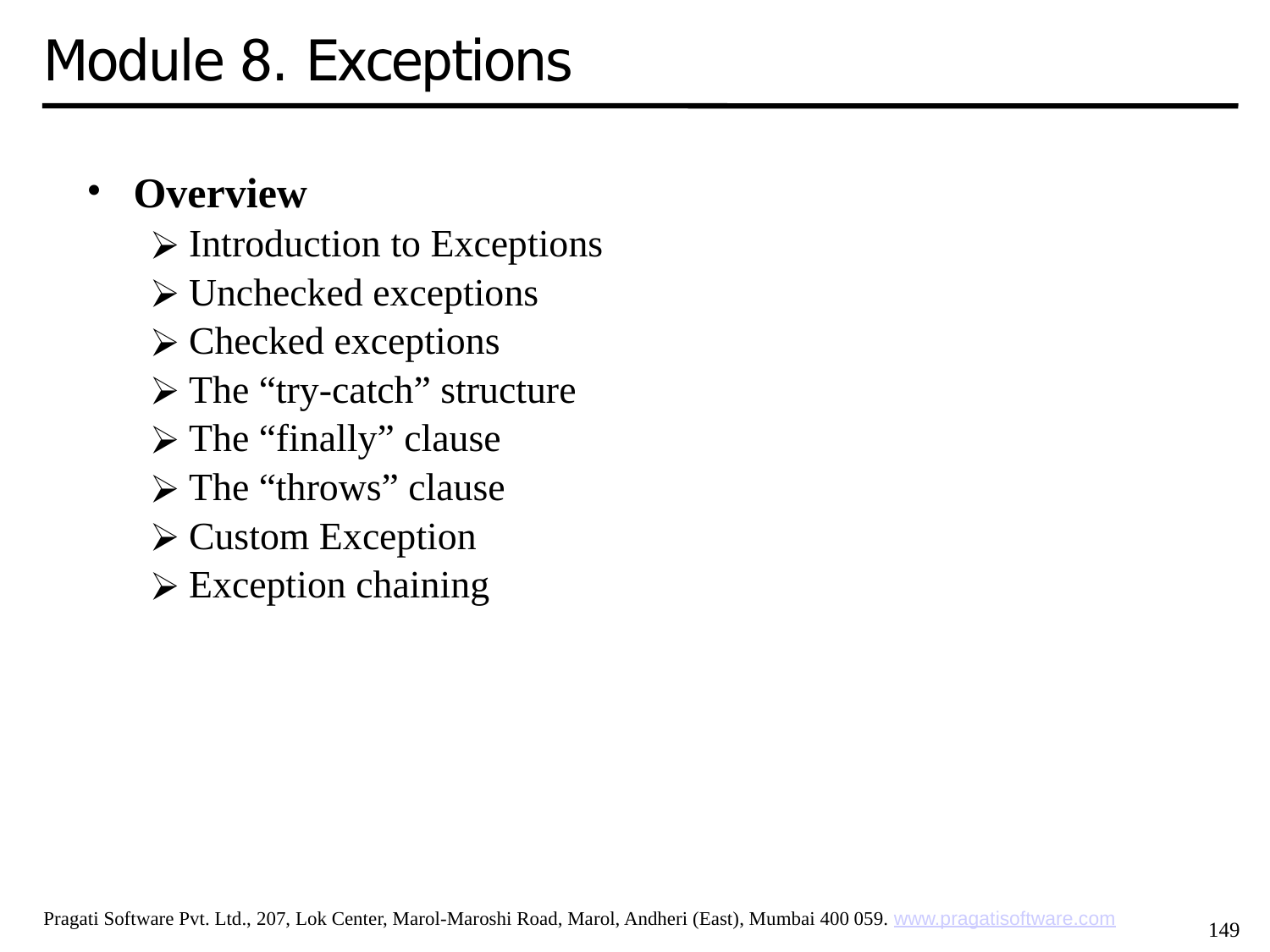

Module 8. Exceptions
Overview
Introduction to Exceptions
Unchecked exceptions
Checked exceptions
The “try-catch” structure
The “finally” clause
The “throws” clause
Custom Exception
Exception chaining